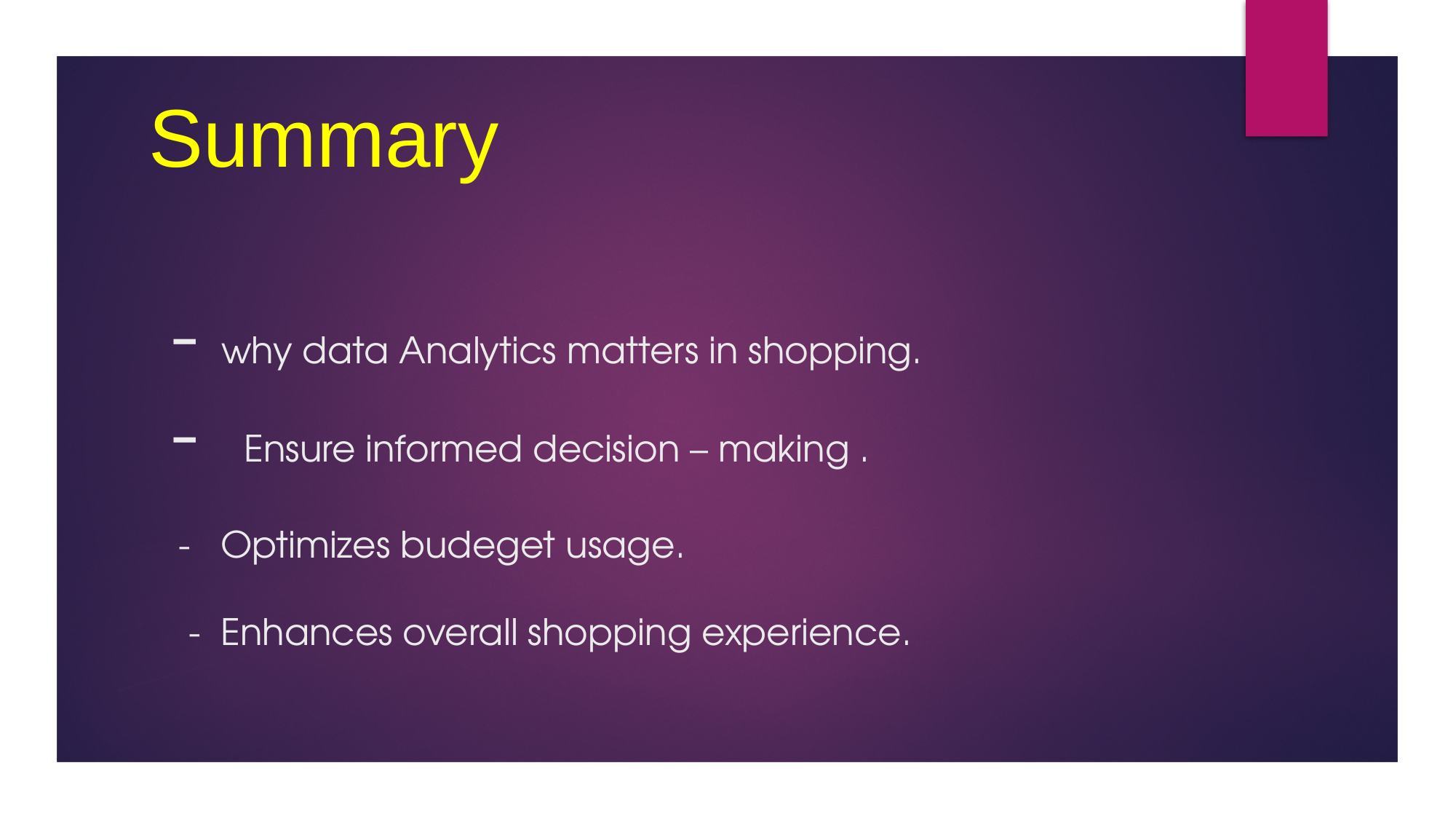

# Summary - why data Analytics matters in shopping. -  Ensure informed decision – making . -   Optimizes budeget usage. -  Enhances overall shopping experience.